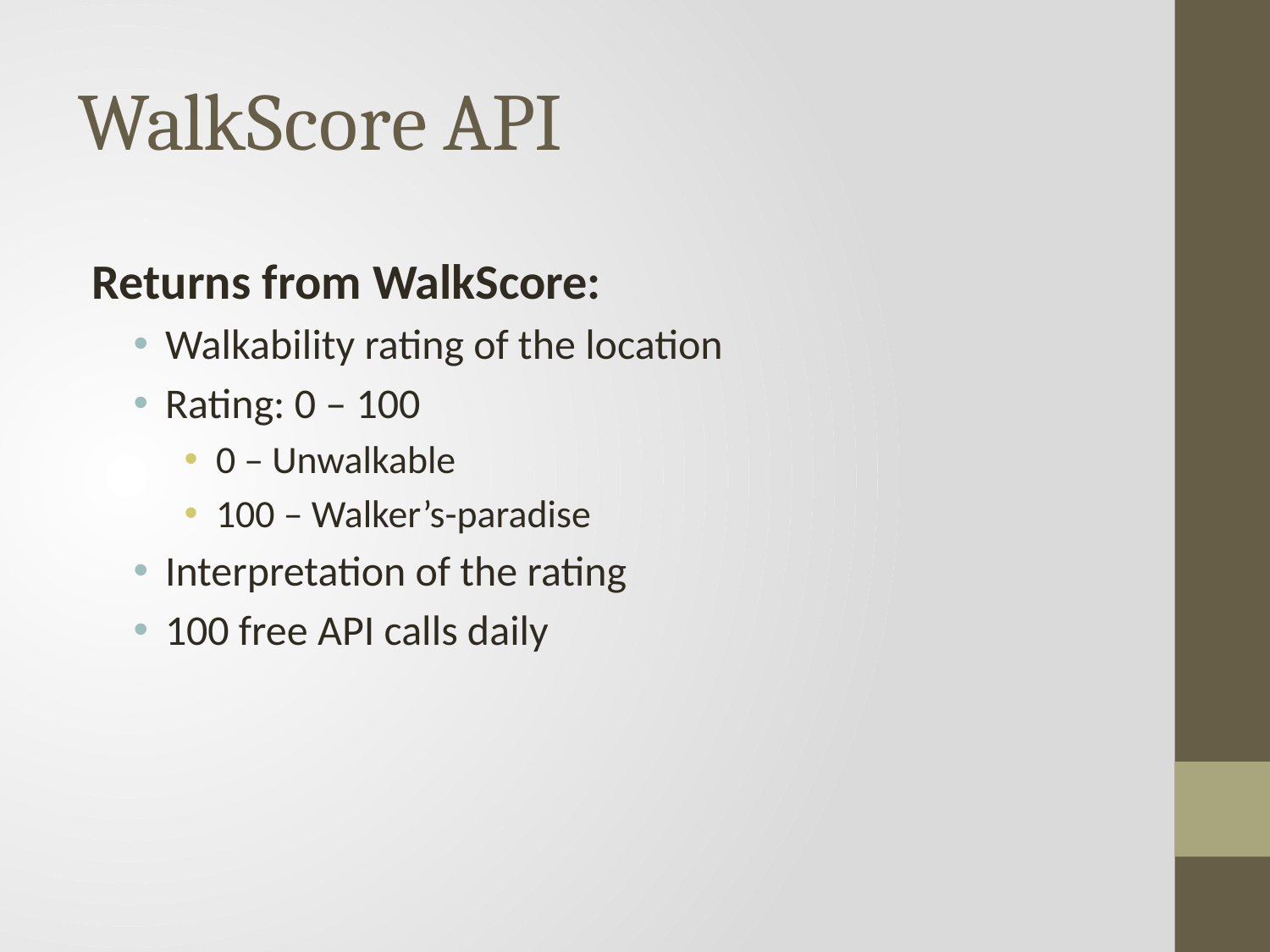

# WalkScore API
Returns from WalkScore:
Walkability rating of the location
Rating: 0 – 100
0 – Unwalkable
100 – Walker’s-paradise
Interpretation of the rating
100 free API calls daily